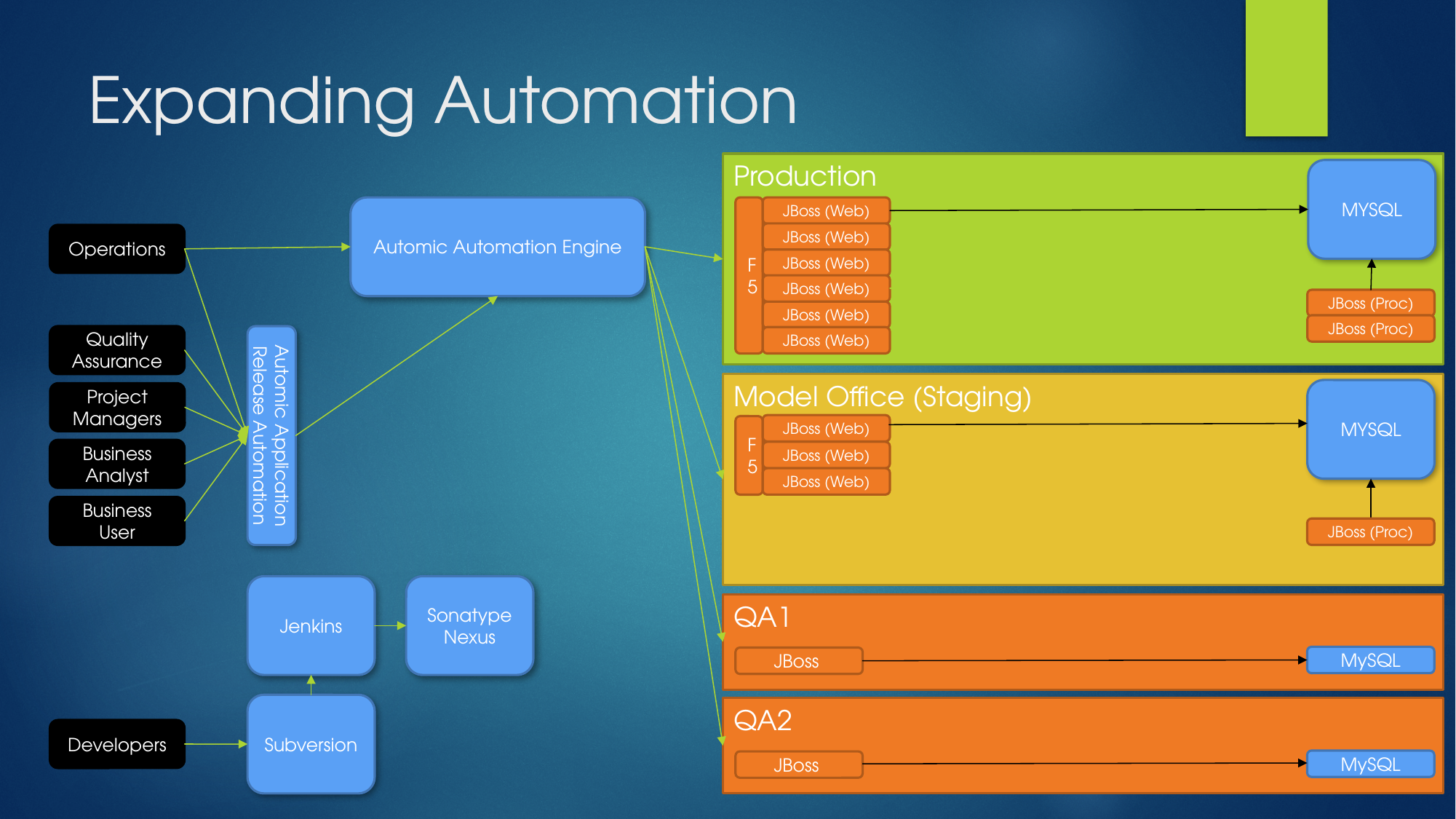

# Expanding Automation
Production
MYSQL
Automic Automation Engine
JBoss (Web)
F5
JBoss (Web)
Operations
JBoss (Web)
JBoss (Web)
JBoss (Proc)
JBoss (Web)
JBoss (Proc)
Quality Assurance
Automic Application Release Automation
JBoss (Web)
Model Office (Staging)
MYSQL
Project Managers
JBoss (Web)
F5
Business Analyst
JBoss (Web)
JBoss (Web)
Business User
JBoss (Proc)
Jenkins
Sonatype Nexus
QA1
MySQL
JBoss
Subversion
QA2
Developers
MySQL
JBoss